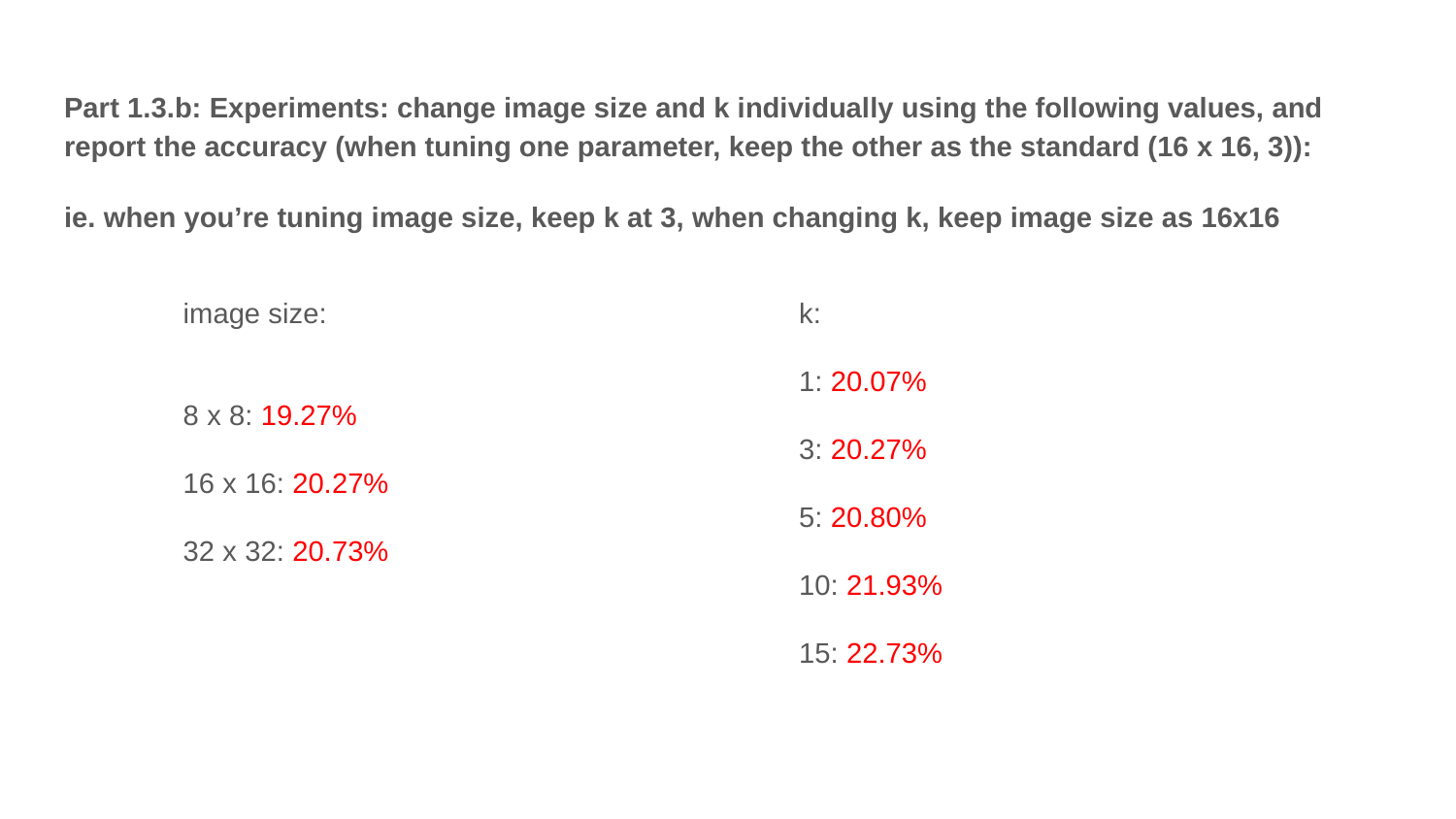

Part 1.3.b: Experiments: change image size and k individually using the following values, and report the accuracy (when tuning one parameter, keep the other as the standard (16 x 16, 3)):
ie. when you’re tuning image size, keep k at 3, when changing k, keep image size as 16x16

image size:

8 x 8: 19.27%

16 x 16: 20.27%

32 x 32: 20.73%

k:

1: 20.07%

3: 20.27%

5: 20.80%

10: 21.93%

15: 22.73%